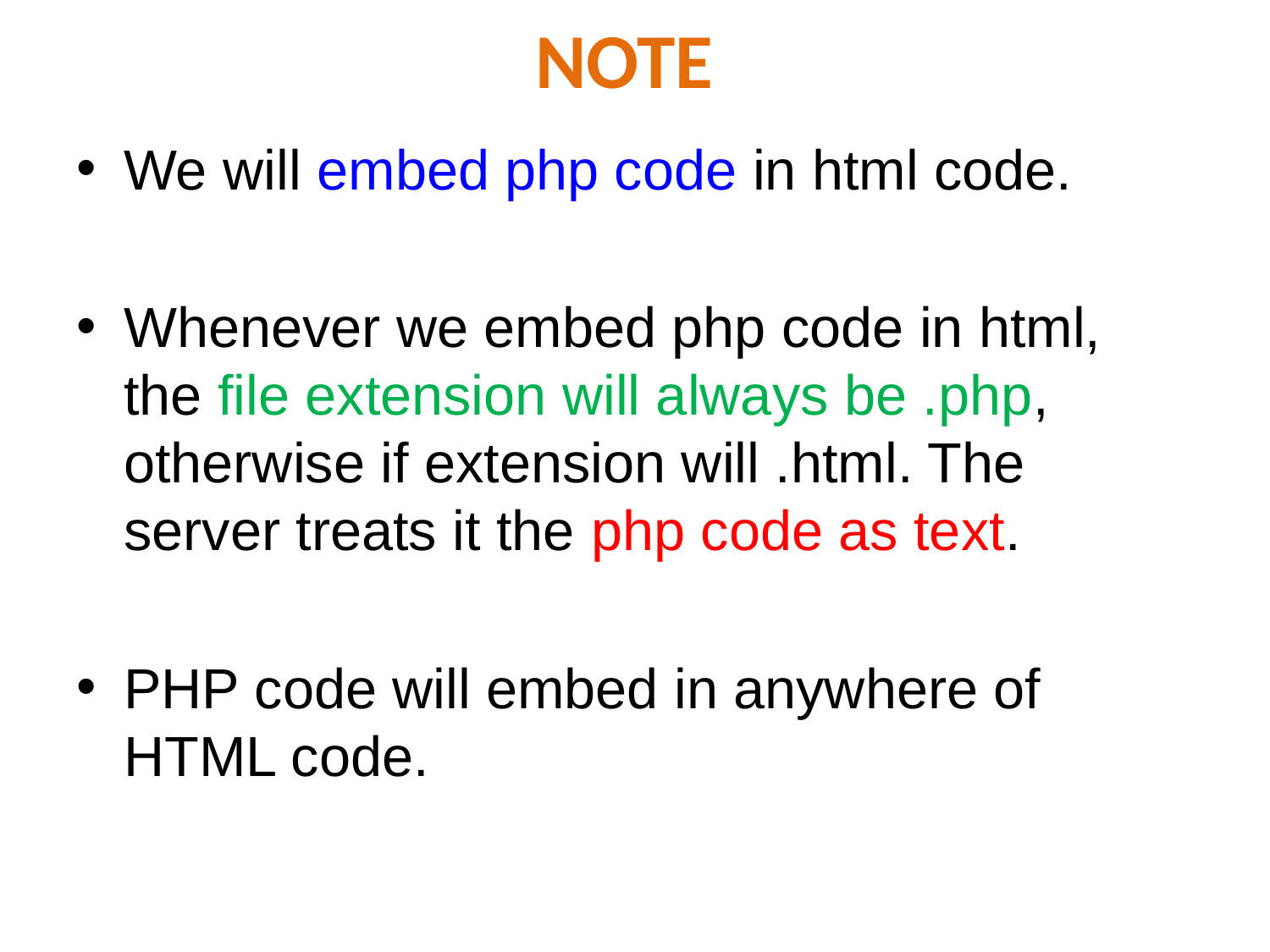

# NOTE
We will embed php code in html code.

Whenever we embed php code in html, the file extension will always be .php, otherwise if extension will .html. The server treats it the php code as text.

PHP code will embed in anywhere of HTML code.